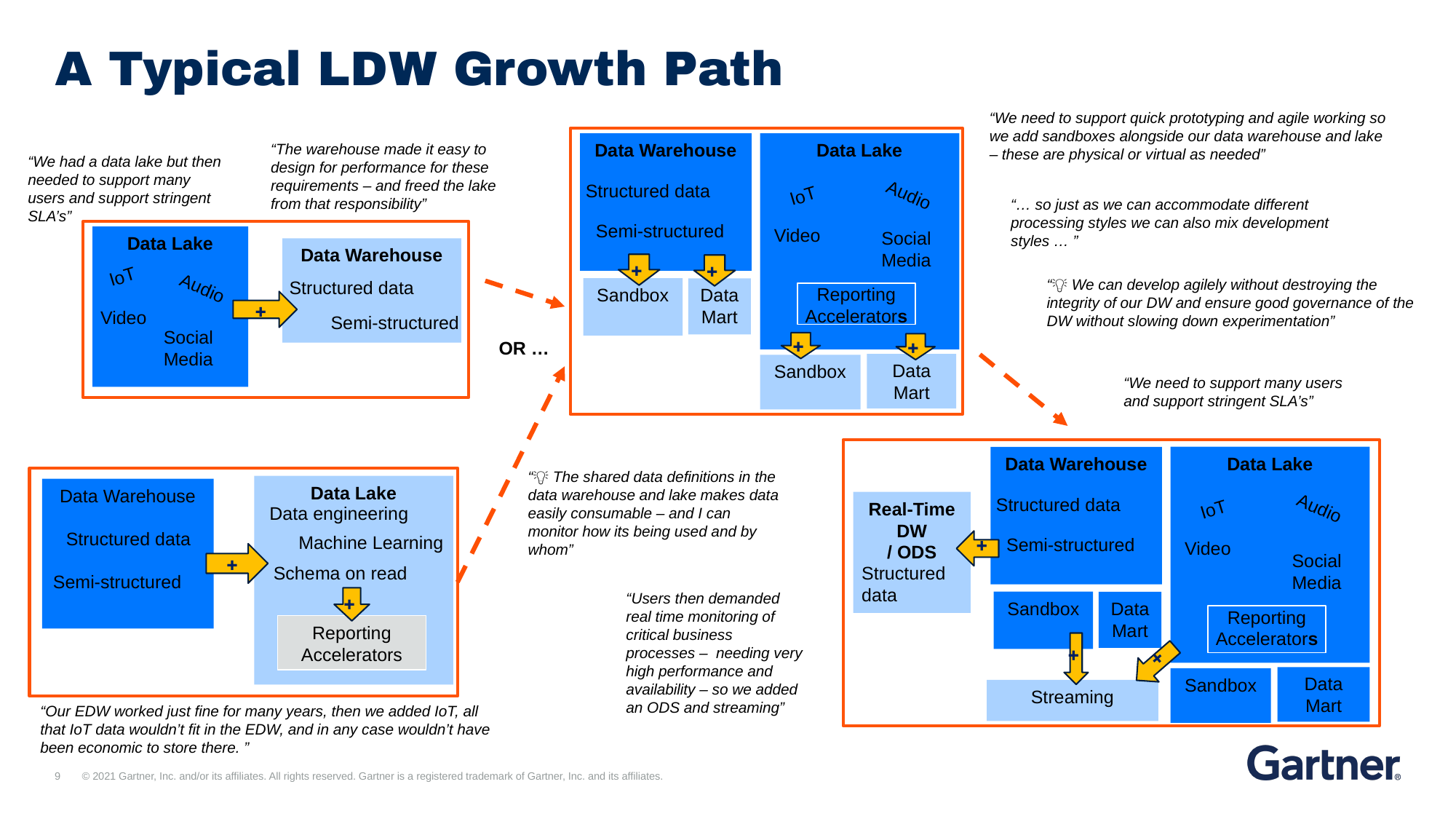

# A Typical LDW Growth Path
“We need to support quick prototyping and agile working so we add sandboxes alongside our data warehouse and lake – these are physical or virtual as needed”

Data Warehouse
Data Lake
“The warehouse made it easy to design for performance for these requirements – and freed the lake from that responsibility”
“We had a data lake but then needed to support many users and support stringent SLA’s”
Structured data
Audio
IoT
“… so just as we can accommodate different processing styles we can also mix development styles … ”
Semi-structured
Video

Social Media
Data Lake
Data Warehouse
+
+
IoT
“💡 We can develop agilely without destroying the integrity of our DW and ensure good governance of the DW without slowing down experimentation”
Structured data
Audio
Sandbox
Data Mart
Reporting
Accelerators
+
Video
Semi-structured
Social Media
+
+
OR …
Data Mart
Sandbox
“We need to support many users and support stringent SLA’s”

Data Warehouse
Data Lake
“💡 The shared data definitions in the data warehouse and lake makes data easily consumable – and I can monitor how its being used and by whom”

Data Lake
Data Warehouse
Structured data
Audio
IoT
Real-Time DW
/ ODS
Data engineering
Structured data
Machine Learning
Semi-structured
+
Video
+
Social Media
Schema on read
Structured data
Semi-structured
“Users then demanded real time monitoring of critical business processes –  needing very high performance and availability – so we added an ODS and streaming”
+
Sandbox
Data Mart
Reporting
Accelerators
Reporting
Accelerators
+
+
Data Mart
Sandbox
Streaming
“Our EDW worked just fine for many years, then we added IoT, all that IoT data wouldn’t fit in the EDW, and in any case wouldn’t have been economic to store there. ”